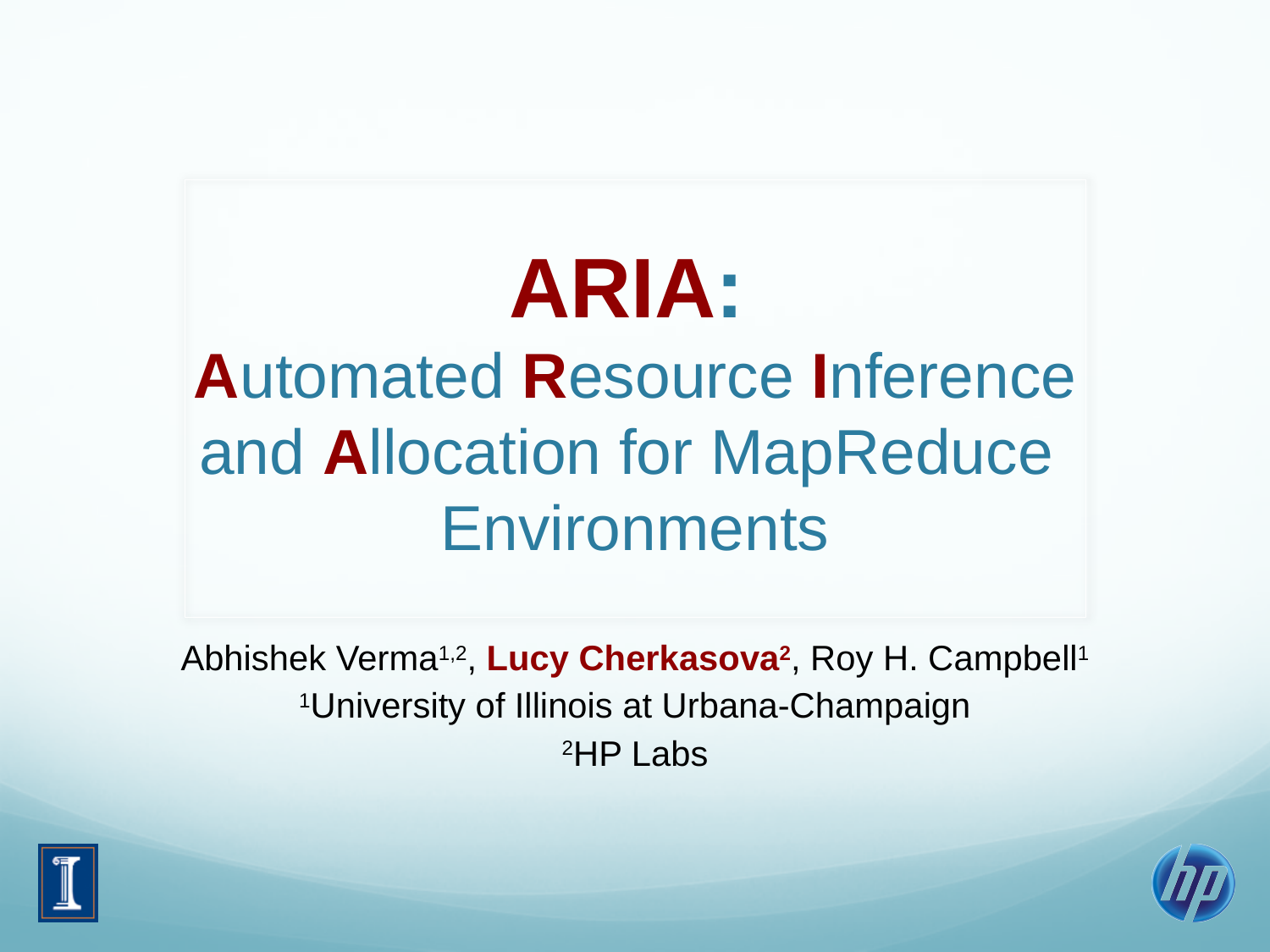

# ARIA: Automated Resource Inference and Allocation for MapReduce  Environments
Abhishek Verma1,2, Lucy Cherkasova2, Roy H. Campbell1
1University of Illinois at Urbana-Champaign
2HP Labs